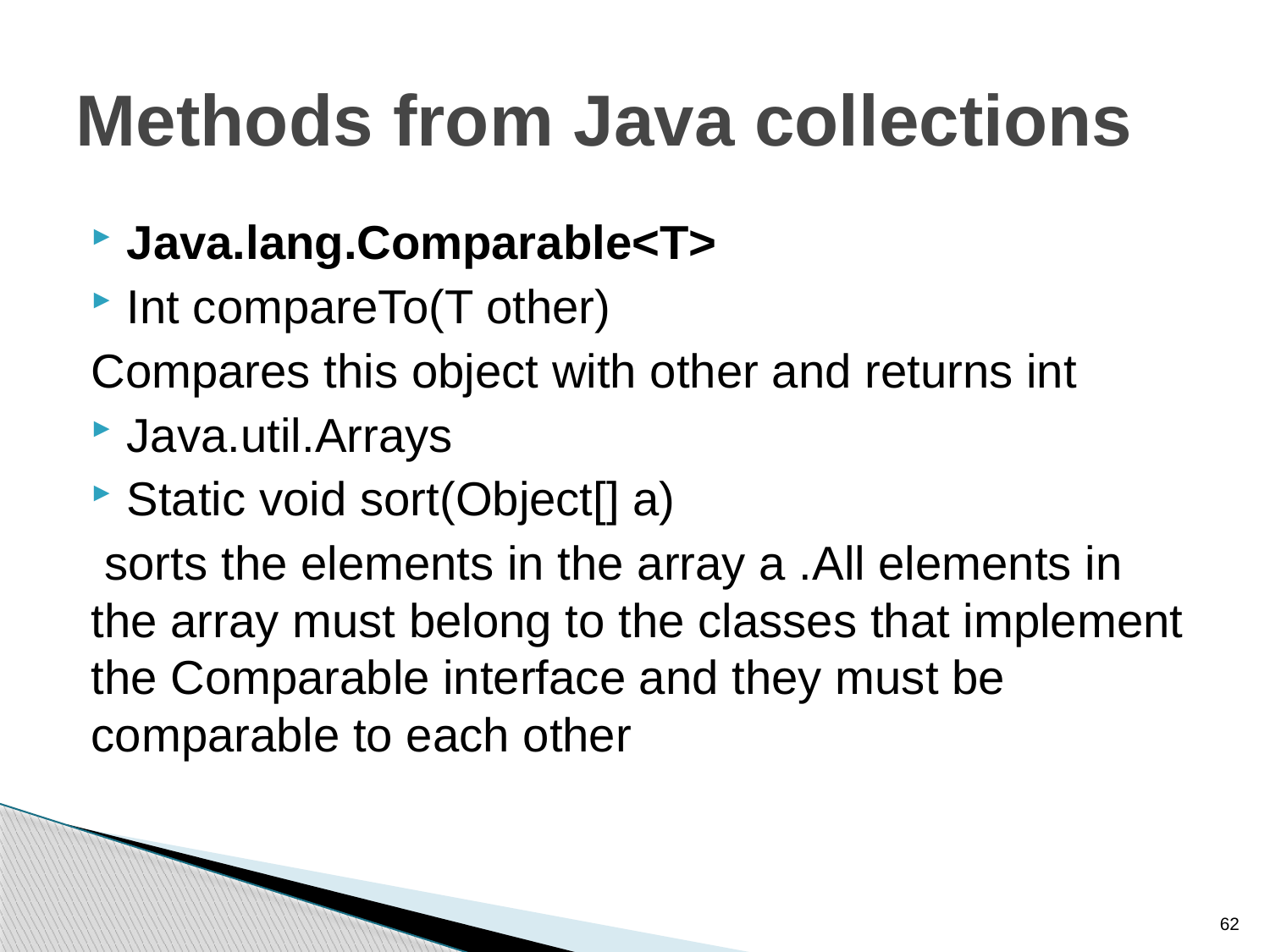

# Methods from Java collections
Java.lang.Comparable<T>
Int compareTo(T other)
Compares this object with other and returns int
Java.util.Arrays
Static void sort(Object[] a)
 sorts the elements in the array a .All elements in the array must belong to the classes that implement the Comparable interface and they must be comparable to each other
62